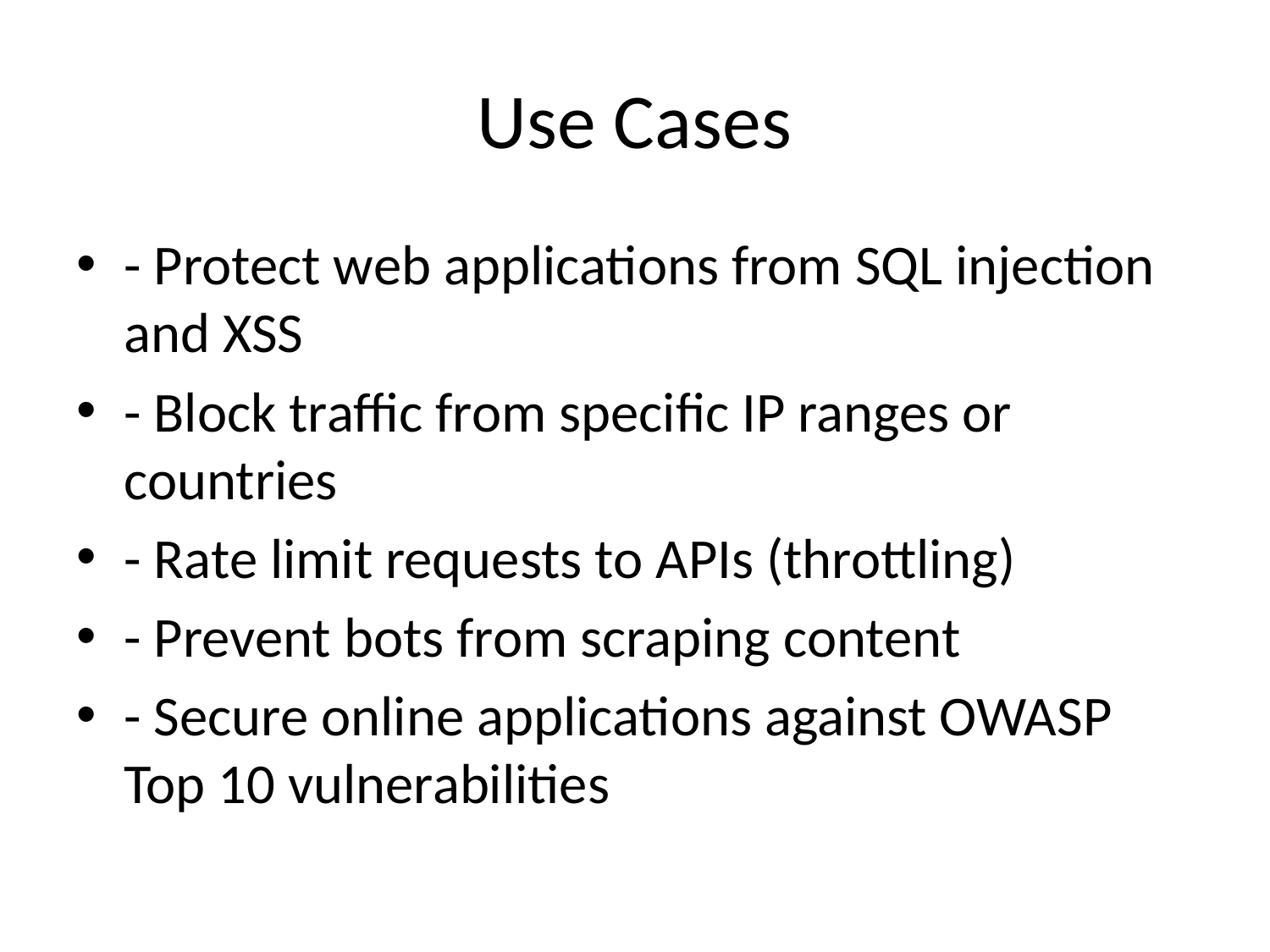

# Use Cases
- Protect web applications from SQL injection and XSS
- Block traffic from specific IP ranges or countries
- Rate limit requests to APIs (throttling)
- Prevent bots from scraping content
- Secure online applications against OWASP Top 10 vulnerabilities